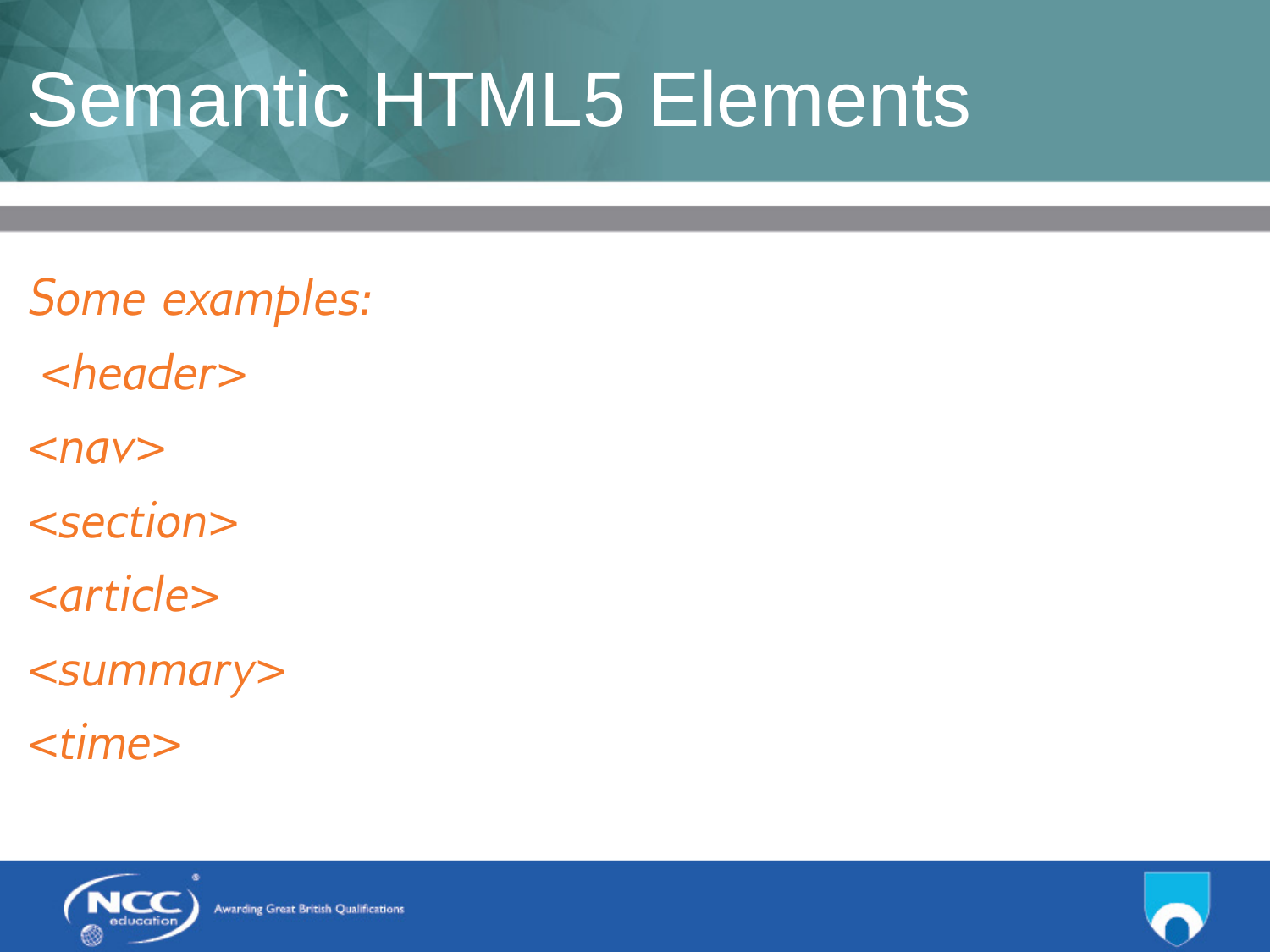

# Semantic HTML5 Elements
Some examples:
	<header>
<nav>
<section>
<article>
<summary>
<time>